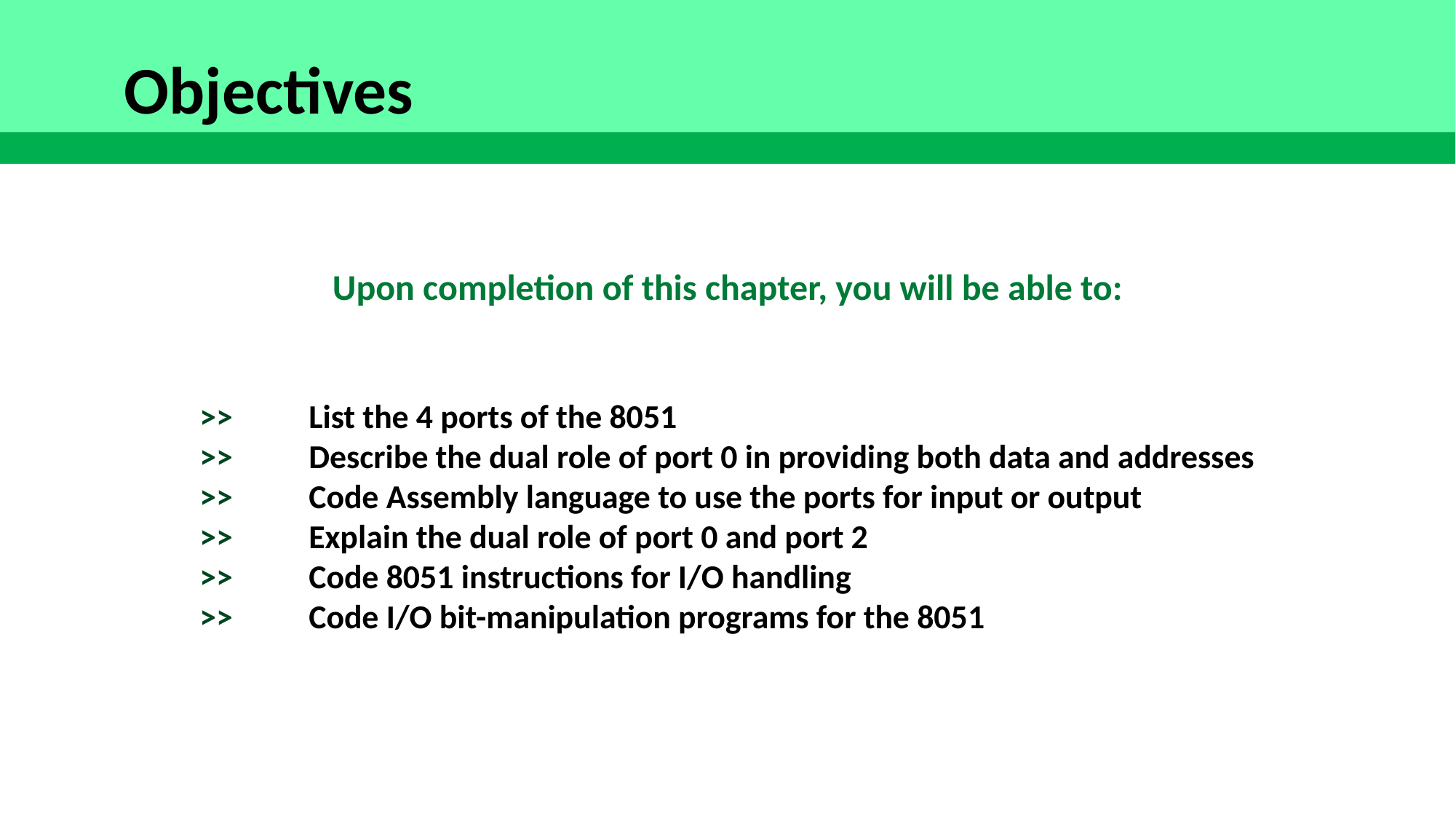

Objectives
Upon completion of this chapter, you will be able to:

	>> 	List the 4 ports of the 8051
	>> 	Describe the dual role of port 0 in providing both data and addresses
	>> 	Code Assembly language to use the ports for input or output
	>> 	Explain the dual role of port 0 and port 2
	>> 	Code 8051 instructions for I/O handling
	>> 	Code I/O bit-manipulation programs for the 8051